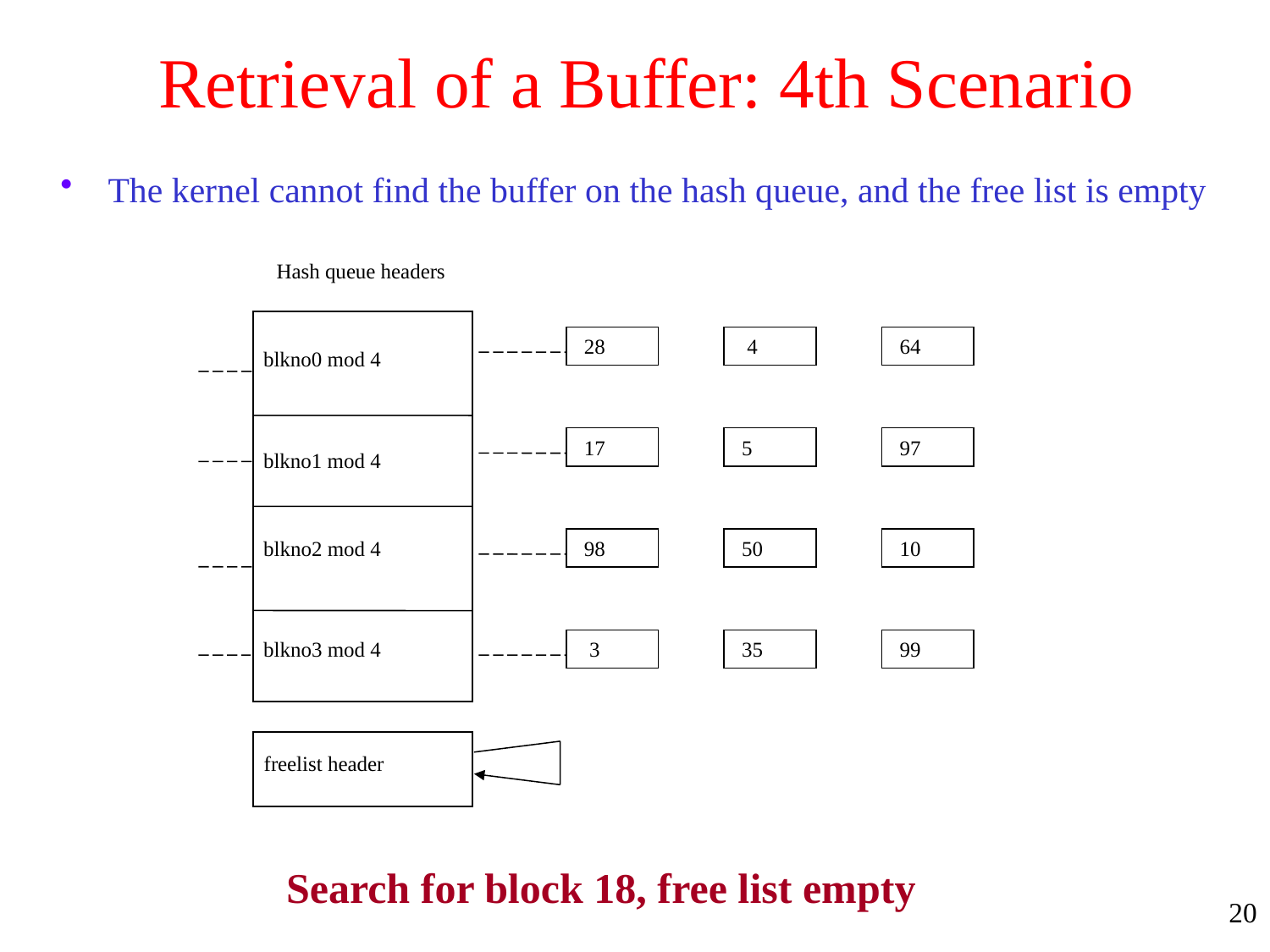

# Retrieval of a Buffer: 4th Scenario
The kernel cannot find the buffer on the hash queue, and the free list is empty
Hash queue headers

 28
  4
 64
blkno0 mod 4

 17
 5
 97
blkno1 mod 4

blkno2 mod 4
 98
 50
 10

blkno3 mod 4
  3
 35
 99

freelist header

Search for block 18, free list empty
20